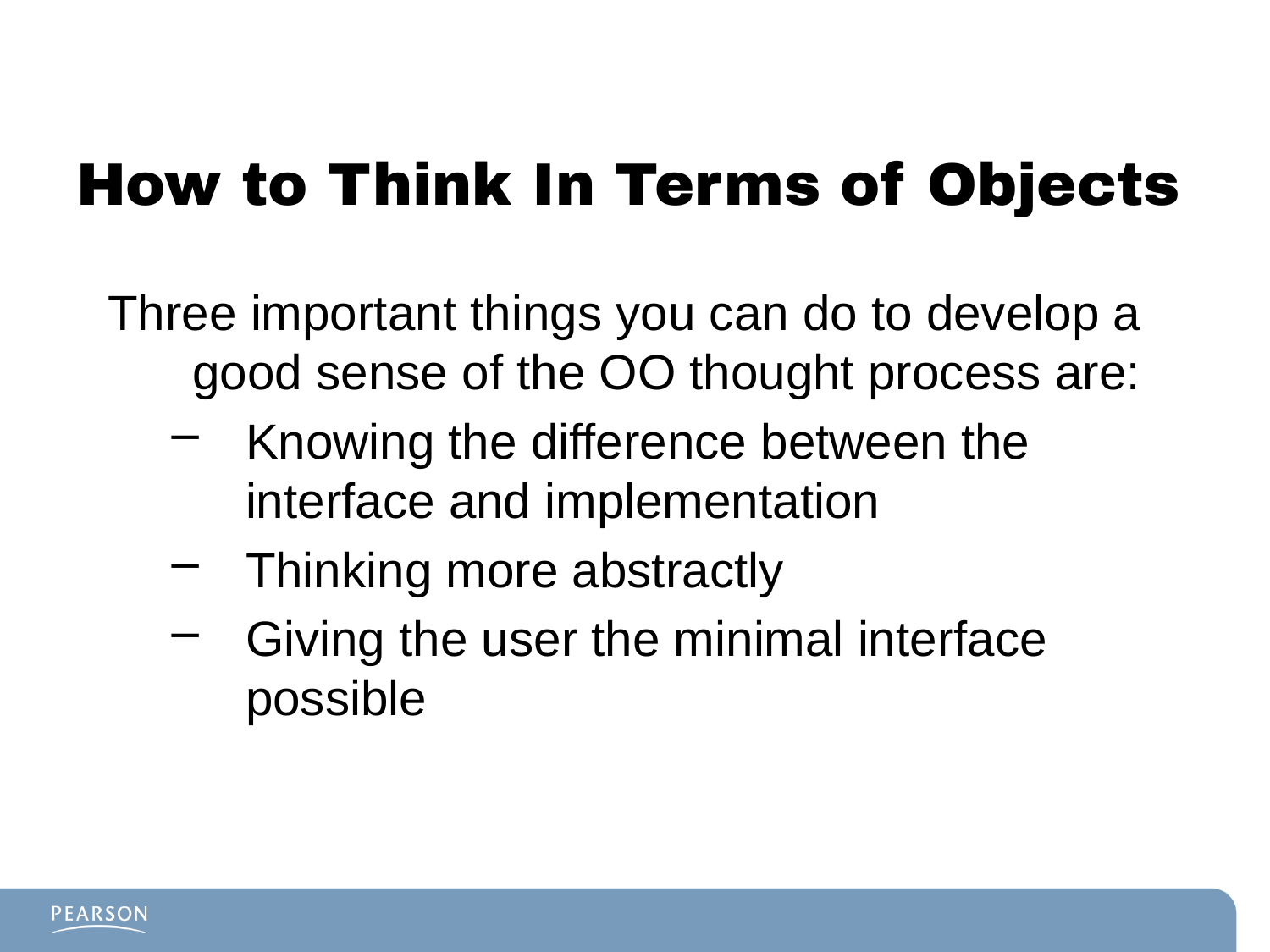

# How to Think In Terms of Objects
Three important things you can do to develop a good sense of the OO thought process are:
Knowing the difference between the interface and implementation
Thinking more abstractly
Giving the user the minimal interface possible